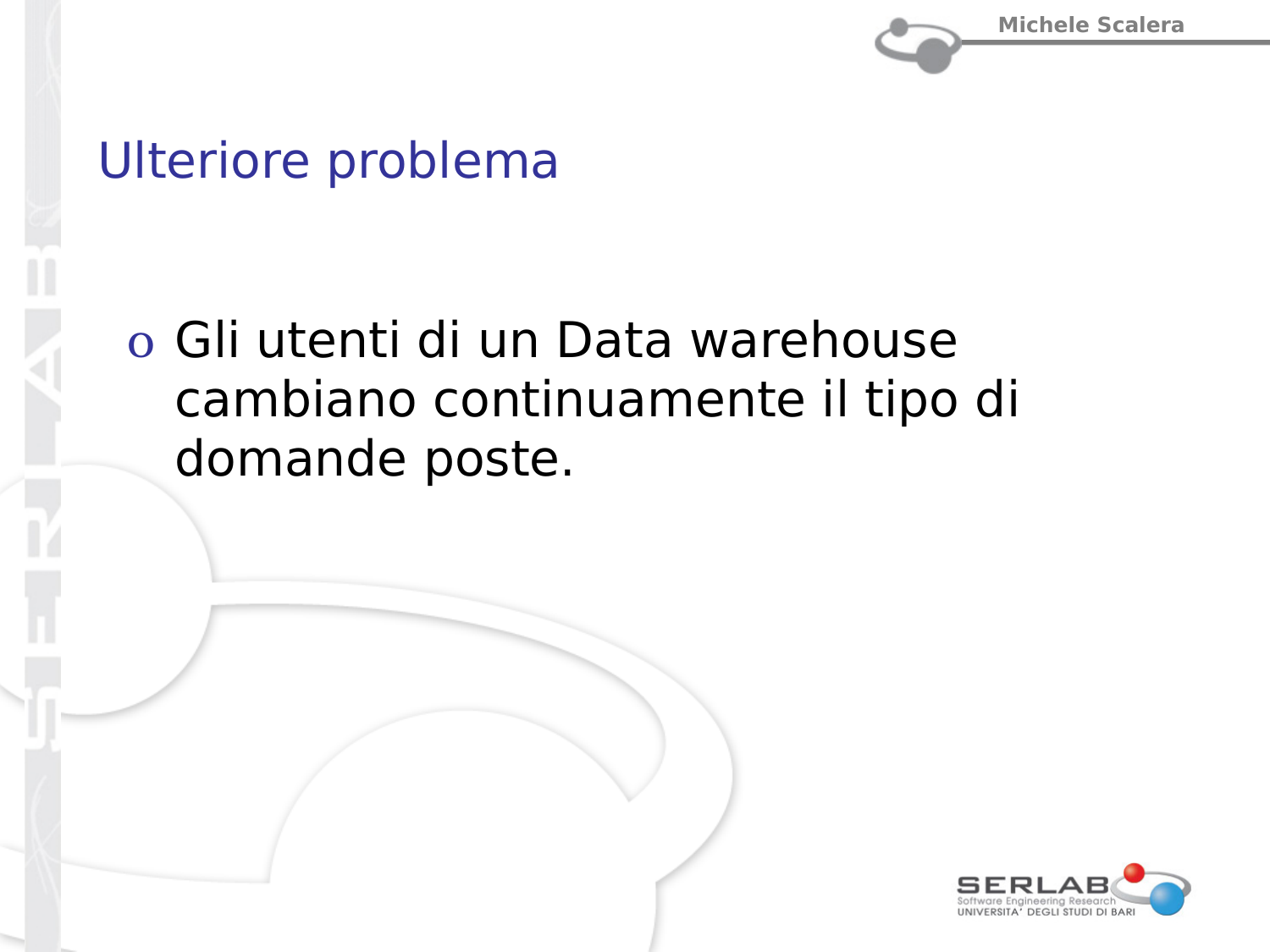

# Ulteriore problema

Gli utenti di un Data warehouse cambiano continuamente il tipo di domande poste.
prof. Michele Scalera